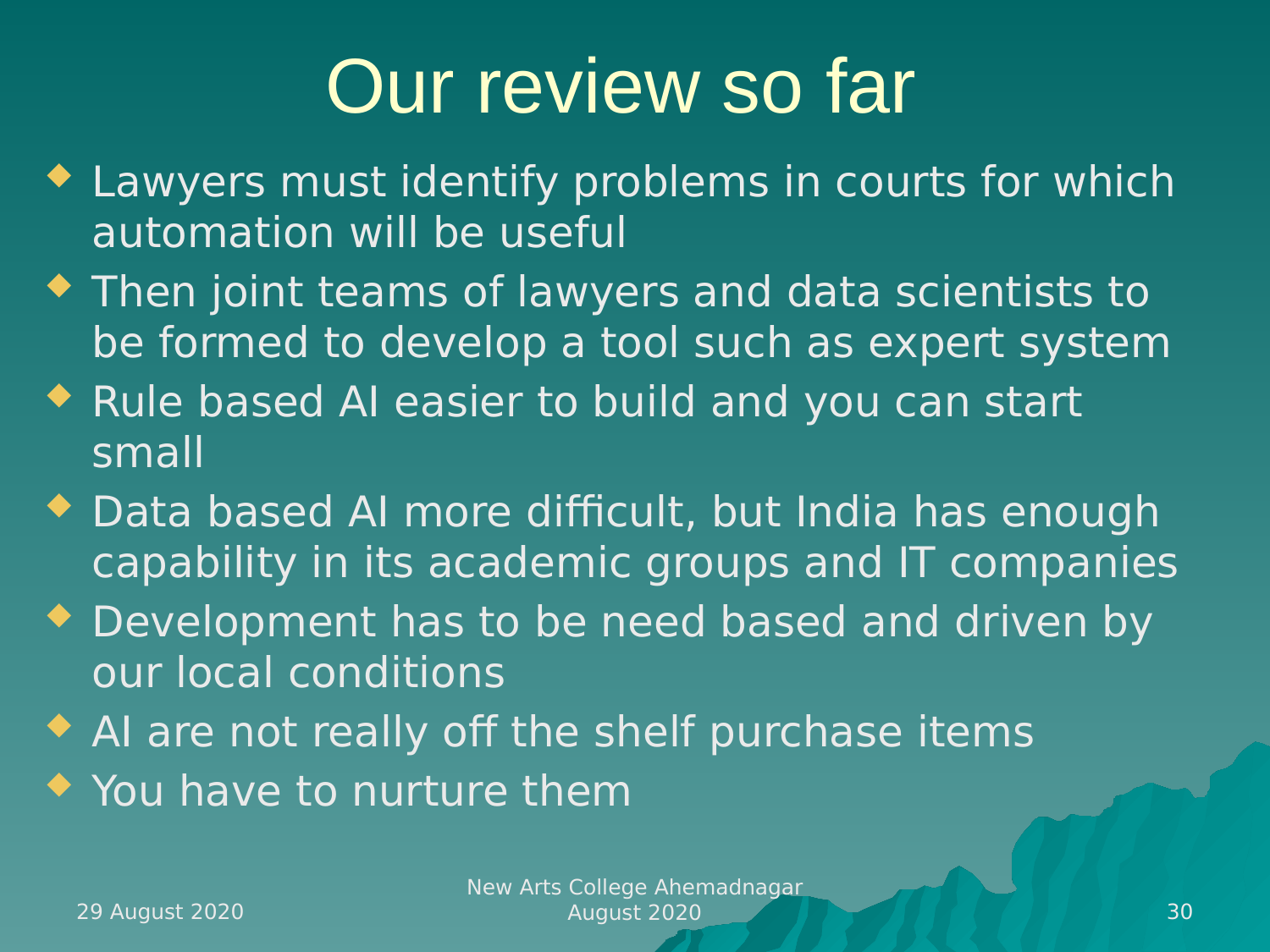

# Our review so far
Lawyers must identify problems in courts for which automation will be useful
Then joint teams of lawyers and data scientists to be formed to develop a tool such as expert system
Rule based AI easier to build and you can start small
Data based AI more difficult, but India has enough capability in its academic groups and IT companies
Development has to be need based and driven by our local conditions
AI are not really off the shelf purchase items
You have to nurture them

29 August 2020
30
New Arts College Ahemadnagar August 2020